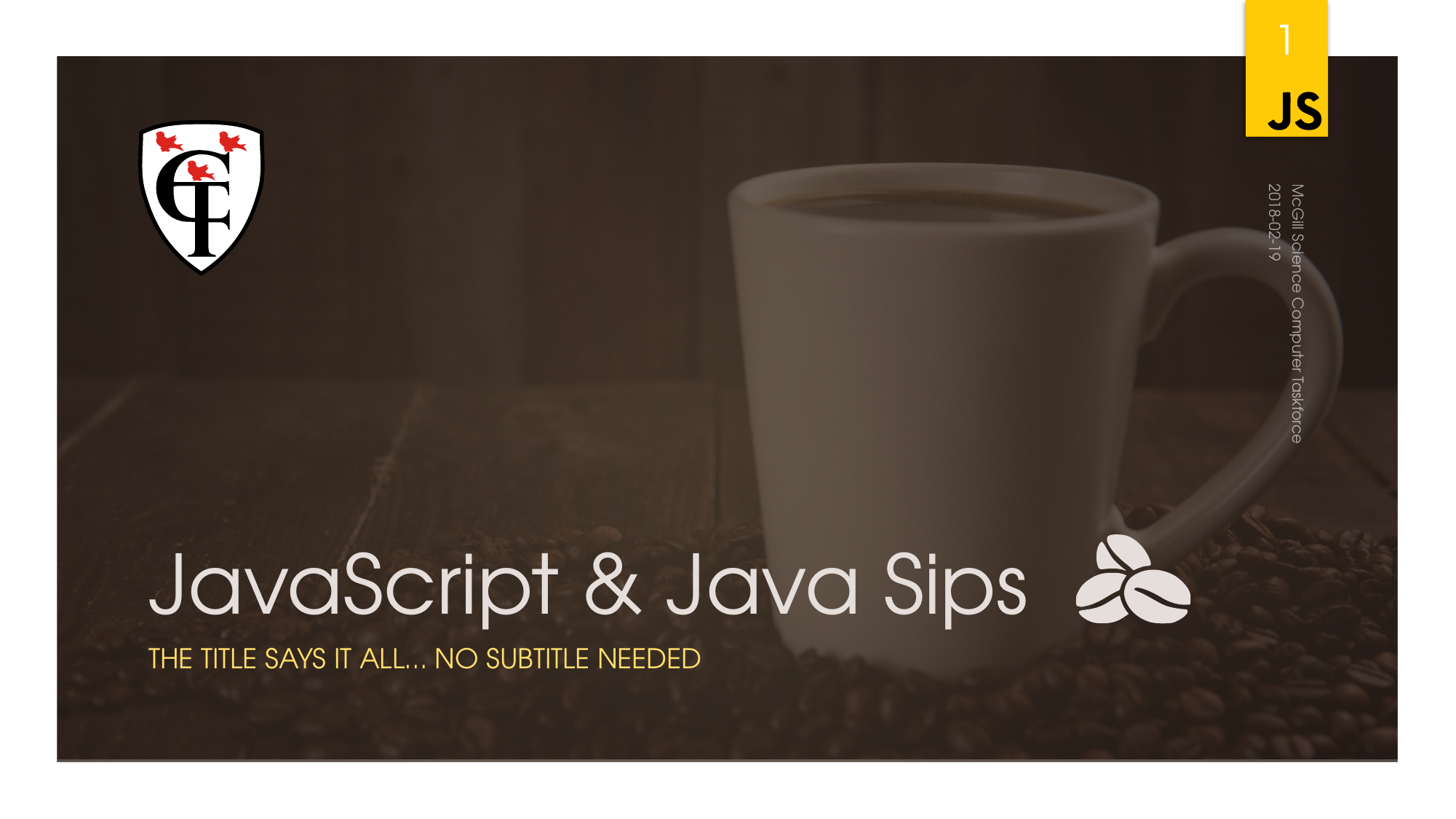

1

2018-02-19
# JavaScript & Java Sips
McGill Science Computer Taskforce

The title says it all… no subtitle needed